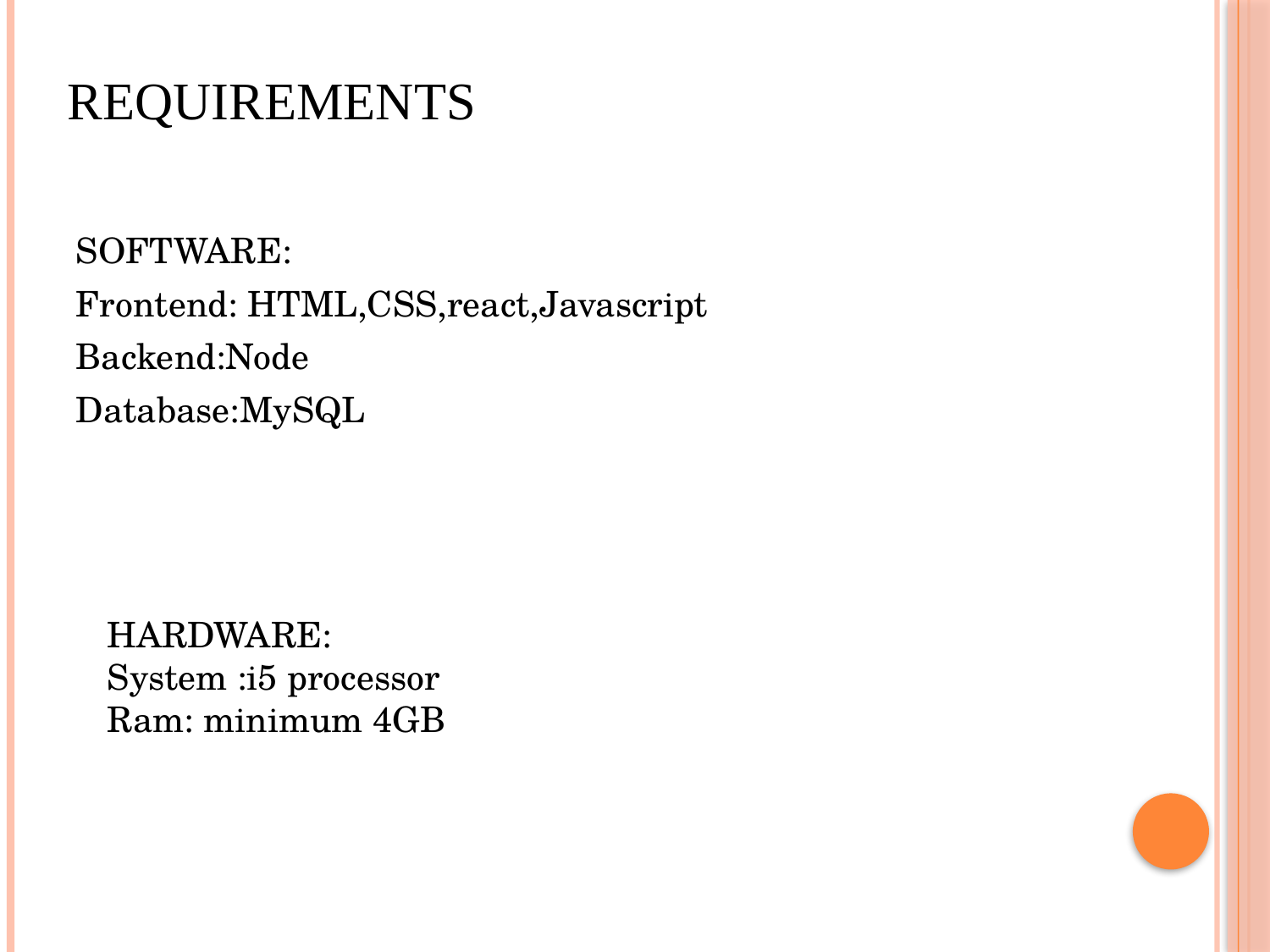

# REQUIREMENTS
SOFTWARE:
Frontend: HTML,CSS,react,Javascript
Backend:Node
Database:MySQL

HARDWARE:
System :i5 processor
Ram: minimum 4GB